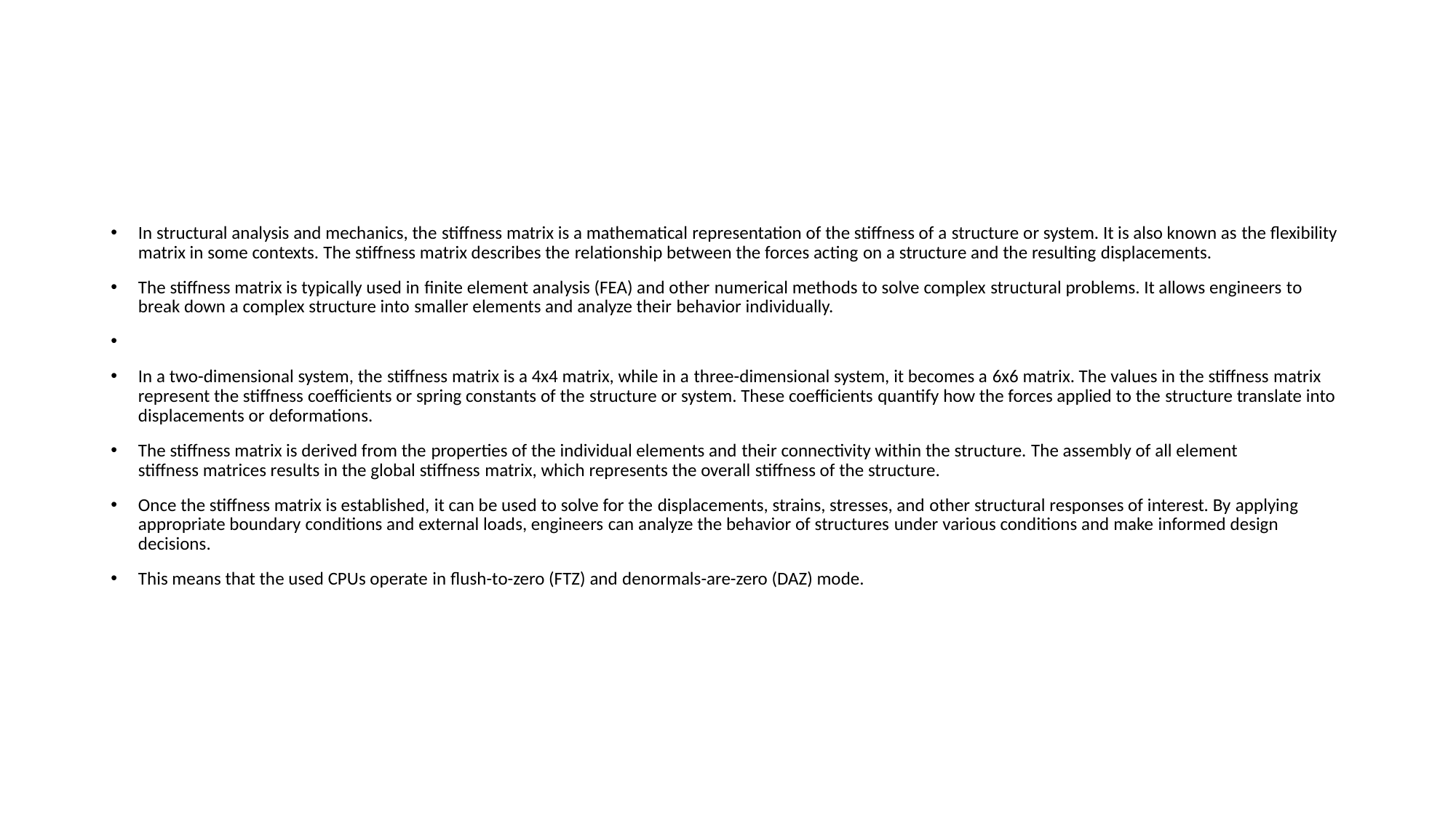

#
In structural analysis and mechanics, the stiffness matrix is a mathematical representation of the stiffness of a structure or system. It is also known as the flexibility matrix in some contexts. The stiffness matrix describes the relationship between the forces acting on a structure and the resulting displacements.​​
The stiffness matrix is typically used in finite element analysis (FEA) and other numerical methods to solve complex structural problems. It allows engineers to break down a complex structure into smaller elements and analyze their behavior individually.​​
​​
In a two-dimensional system, the stiffness matrix is a 4x4 matrix, while in a three-dimensional system, it becomes a 6x6 matrix. The values in the stiffness matrix represent the stiffness coefficients or spring constants of the structure or system. These coefficients quantify how the forces applied to the structure translate into displacements or deformations.​​
The stiffness matrix is derived from the properties of the individual elements and their connectivity within the structure. The assembly of all element stiffness matrices results in the global stiffness matrix, which represents the overall stiffness of the structure.​​
Once the stiffness matrix is established, it can be used to solve for the displacements, strains, stresses, and other structural responses of interest. By applying appropriate boundary conditions and external loads, engineers can analyze the behavior of structures under various conditions and make informed design decisions.​​
This means that the used CPUs operate in flush-to-zero (FTZ) and denormals-are-zero (DAZ) mode.​​